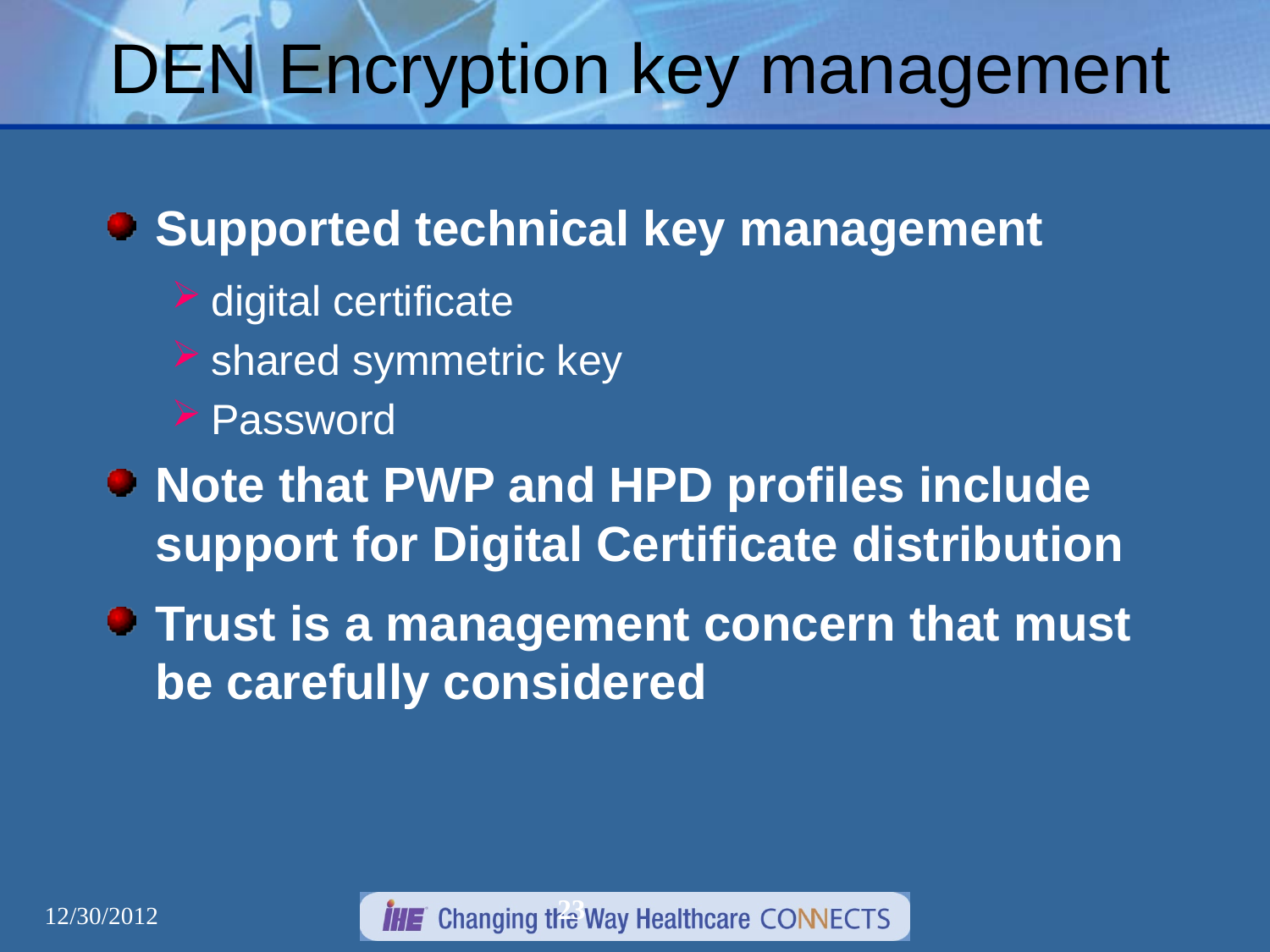

# DEN Encryption key management
Supported technical key management
digital certificate
shared symmetric key
Password
Note that PWP and HPD profiles include support for Digital Certificate distribution
Trust is a management concern that must be carefully considered
23
12/30/2012